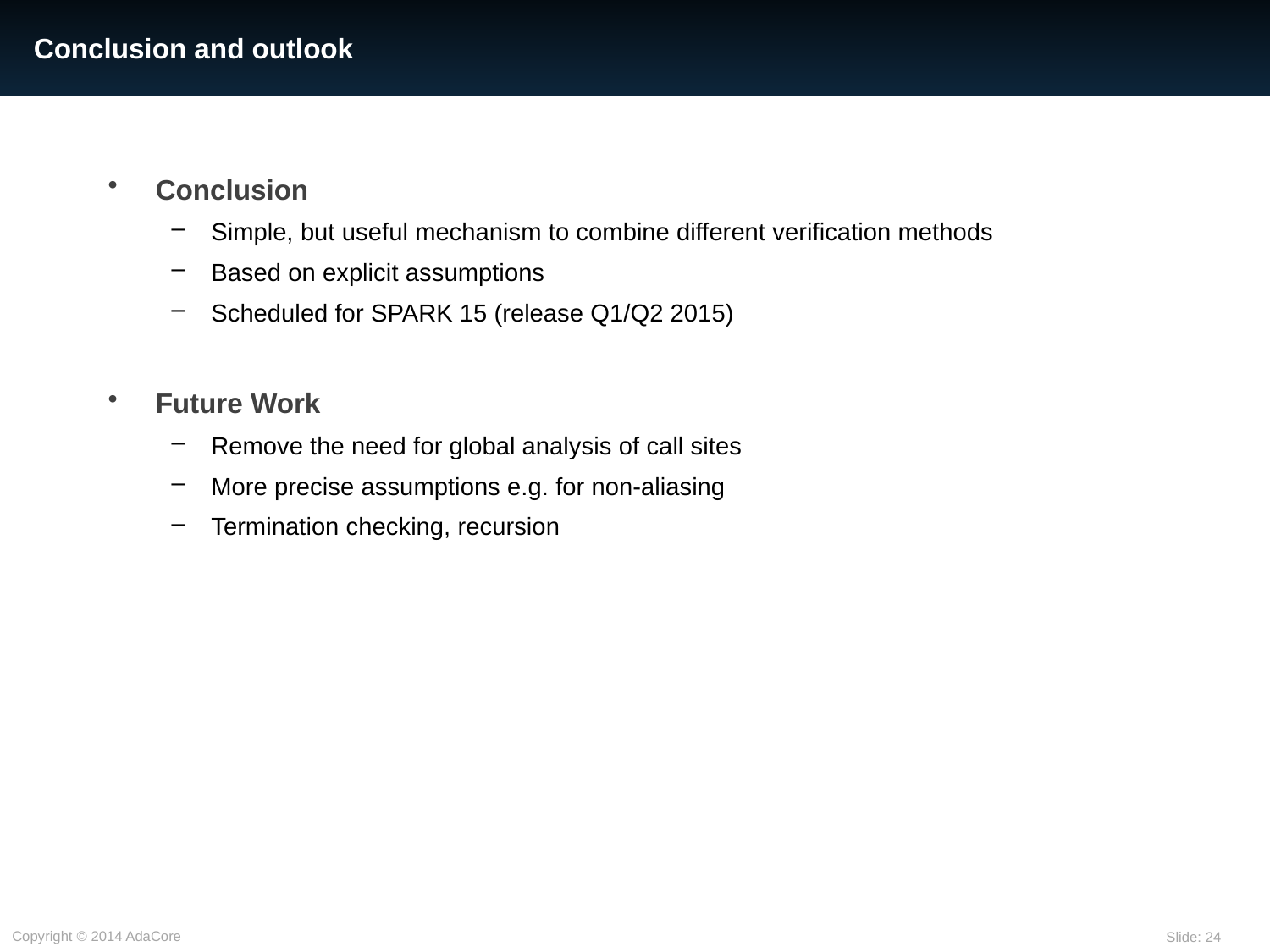

# Conclusion and outlook
Conclusion
Simple, but useful mechanism to combine different verification methods
Based on explicit assumptions
Scheduled for SPARK 15 (release Q1/Q2 2015)

Future Work
Remove the need for global analysis of call sites
More precise assumptions e.g. for non-aliasing
Termination checking, recursion